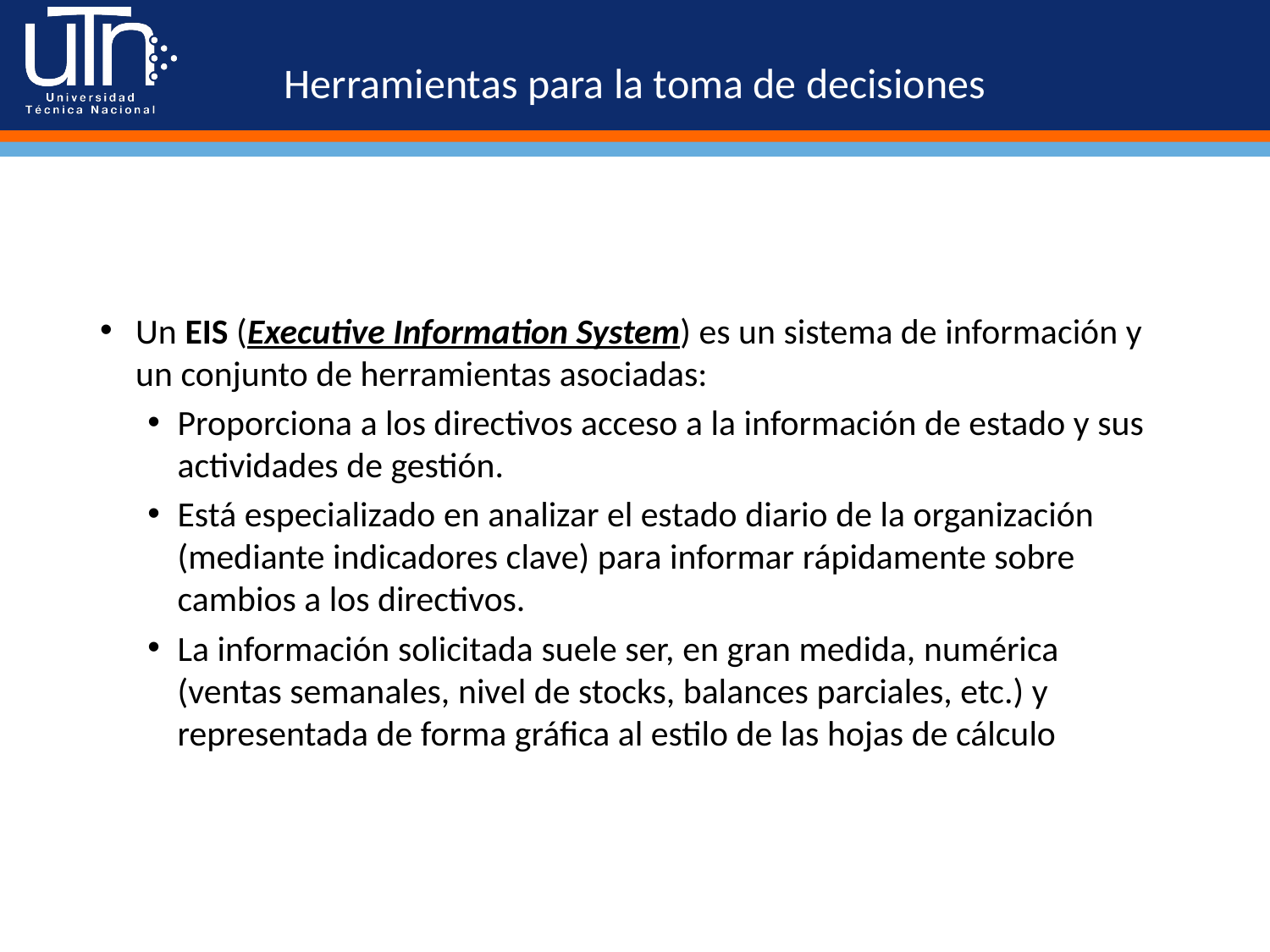

Herramientas para la toma de decisiones

Un EIS (Executive Information System) es un sistema de información y un conjunto de herramientas asociadas:
Proporciona a los directivos acceso a la información de estado y sus actividades de gestión.
Está especializado en analizar el estado diario de la organización (mediante indicadores clave) para informar rápidamente sobre cambios a los directivos.
La información solicitada suele ser, en gran medida, numérica (ventas semanales, nivel de stocks, balances parciales, etc.) y representada de forma gráfica al estilo de las hojas de cálculo